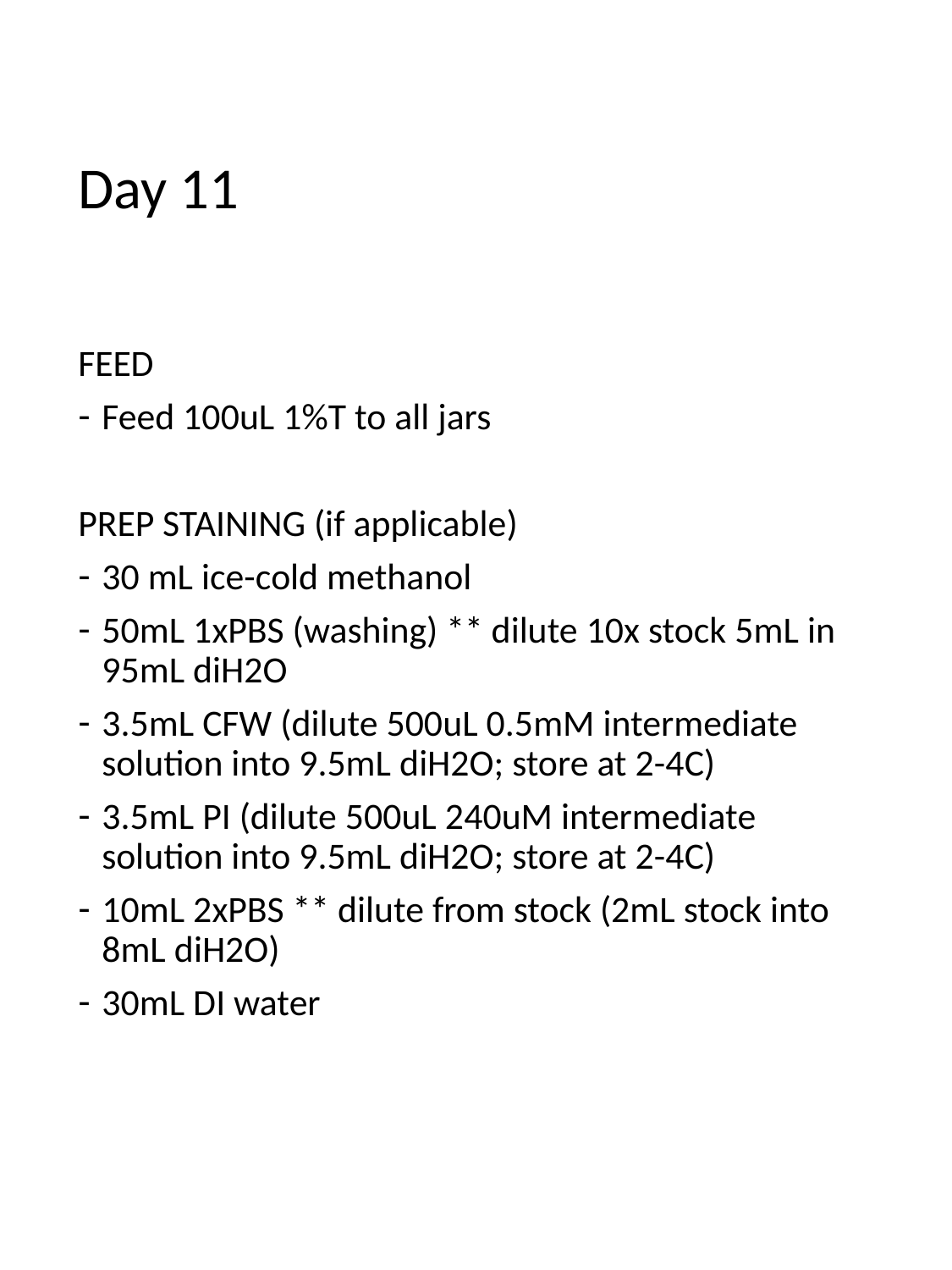

# Day 11
FEED
Feed 100uL 1%T to all jars

PREP STAINING (if applicable)
30 mL ice-cold methanol
50mL 1xPBS (washing) ** dilute 10x stock 5mL in 95mL diH2O
3.5mL CFW (dilute 500uL 0.5mM intermediate solution into 9.5mL diH2O; store at 2-4C)
3.5mL PI (dilute 500uL 240uM intermediate solution into 9.5mL diH2O; store at 2-4C)
10mL 2xPBS ** dilute from stock (2mL stock into 8mL diH2O)
30mL DI water